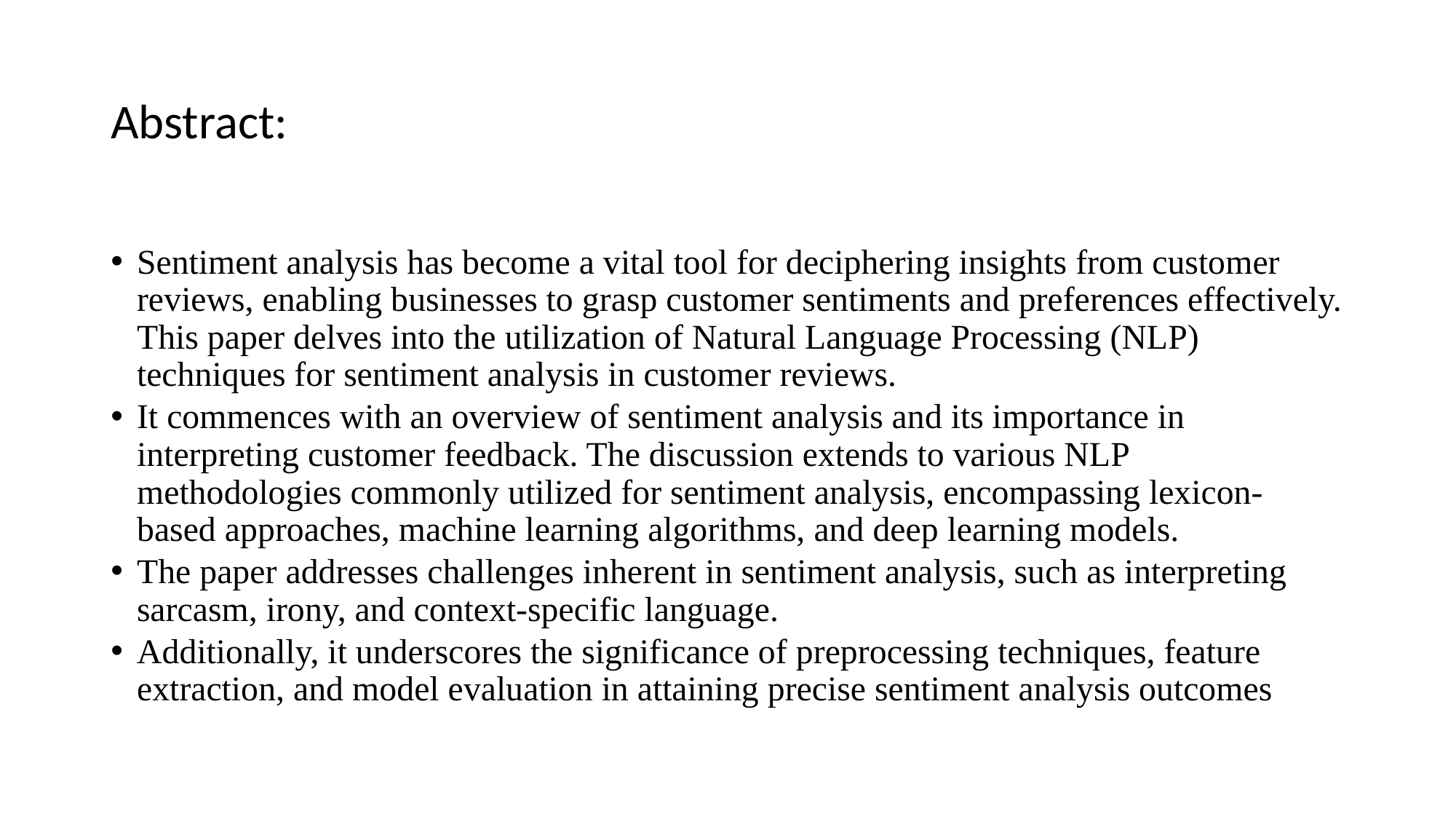

# Abstract:

Sentiment analysis has become a vital tool for deciphering insights from customer reviews, enabling businesses to grasp customer sentiments and preferences effectively. This paper delves into the utilization of Natural Language Processing (NLP) techniques for sentiment analysis in customer reviews.
It commences with an overview of sentiment analysis and its importance in interpreting customer feedback. The discussion extends to various NLP methodologies commonly utilized for sentiment analysis, encompassing lexicon-based approaches, machine learning algorithms, and deep learning models.
The paper addresses challenges inherent in sentiment analysis, such as interpreting sarcasm, irony, and context-specific language.
Additionally, it underscores the significance of preprocessing techniques, feature extraction, and model evaluation in attaining precise sentiment analysis outcomes